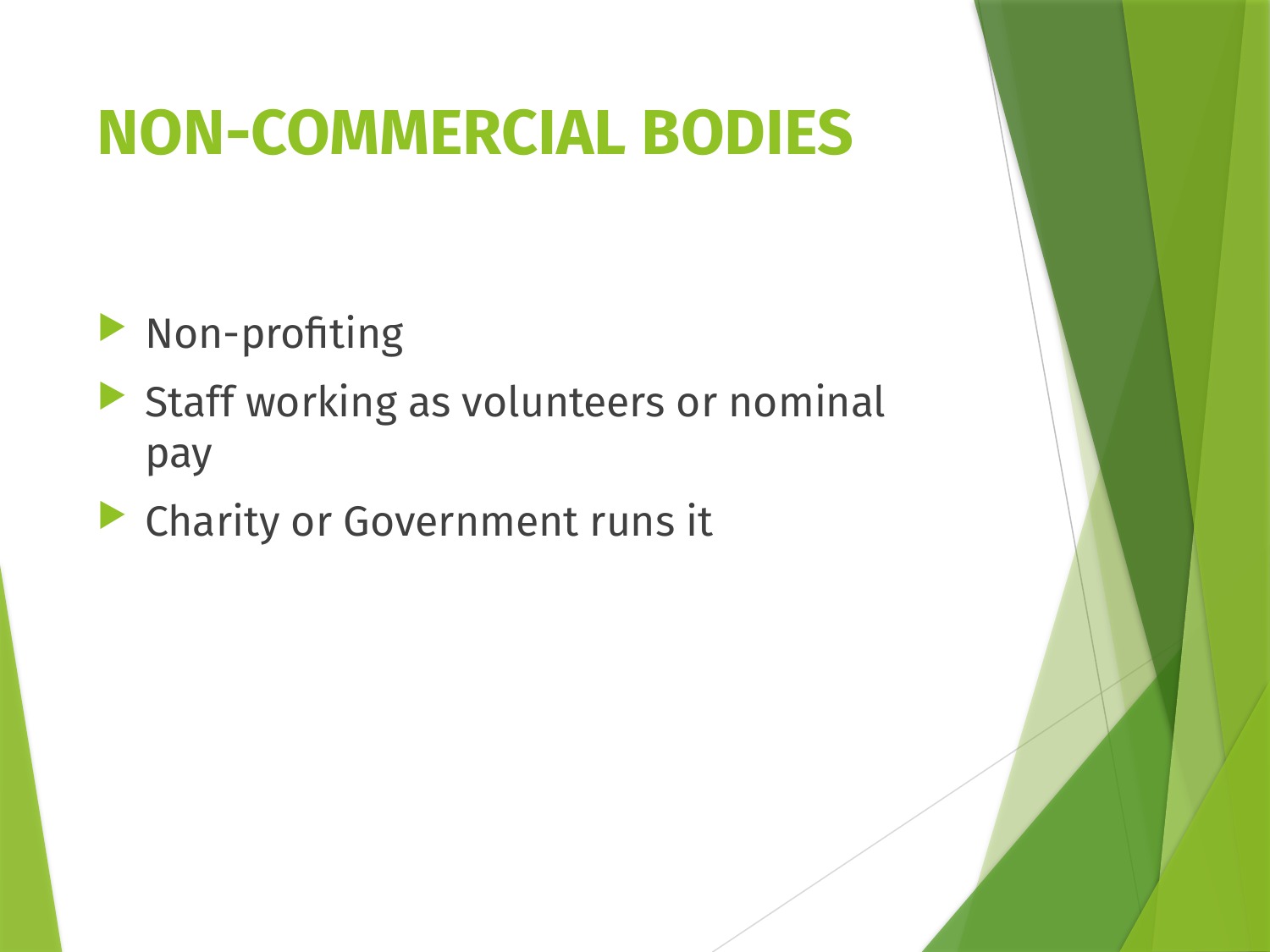

# NON-COMMERCIAL BODIES
Non-profiting
Staff working as volunteers or nominal pay
Charity or Government runs it